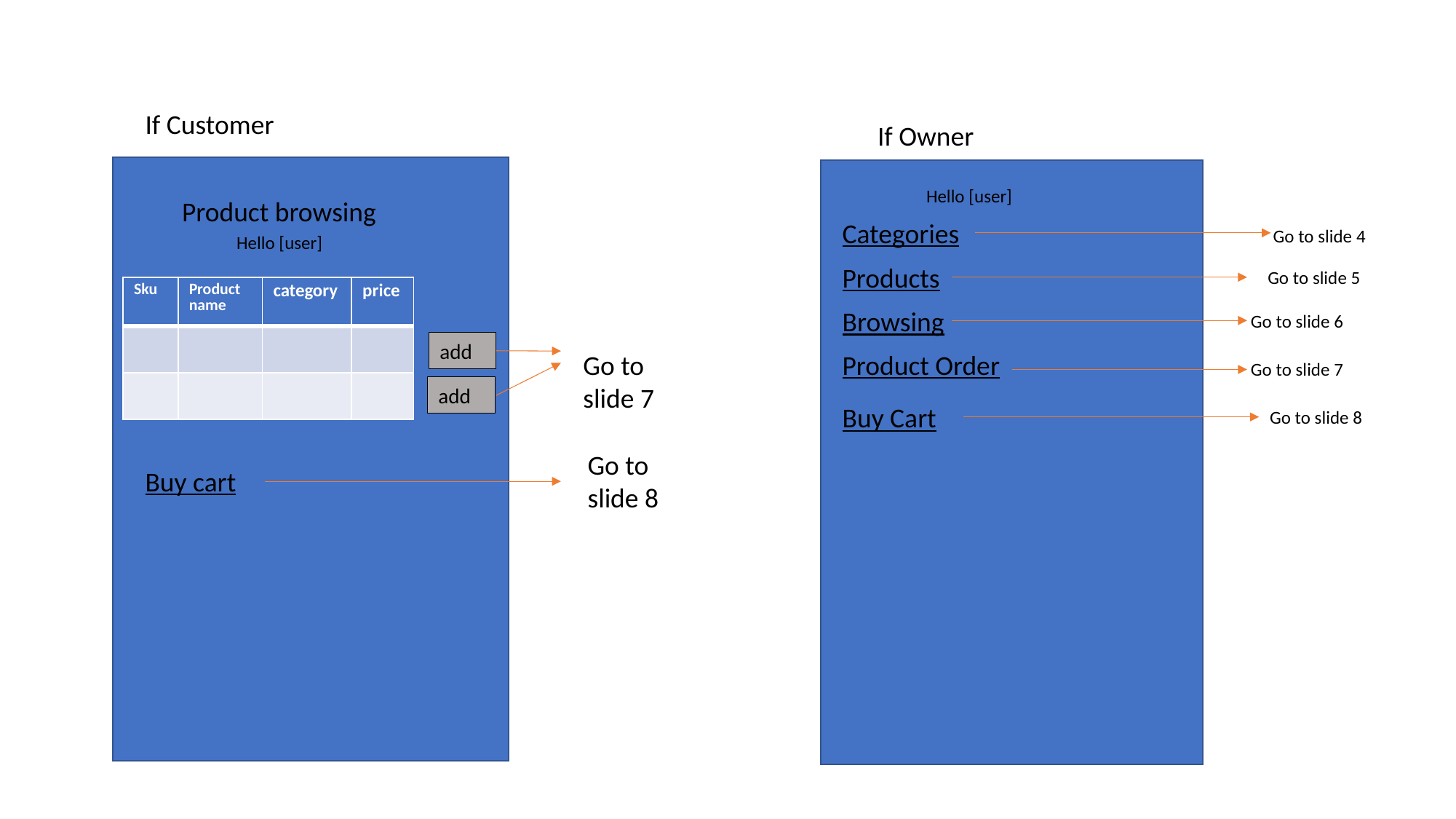

If Customer
If Owner

Hello [user]
Product browsing
Categories
Go to slide 4
Hello [user]
Products
Go to slide 5
| Sku | Product name | category | price |
| --- | --- | --- | --- |
|  |  |  |  |
|  |  |  |  |
Browsing
Go to slide 6
add
Go to slide 7
Product Order
Go to slide 7
add
Buy Cart
Go to slide 8
Go to slide 8
Buy cart